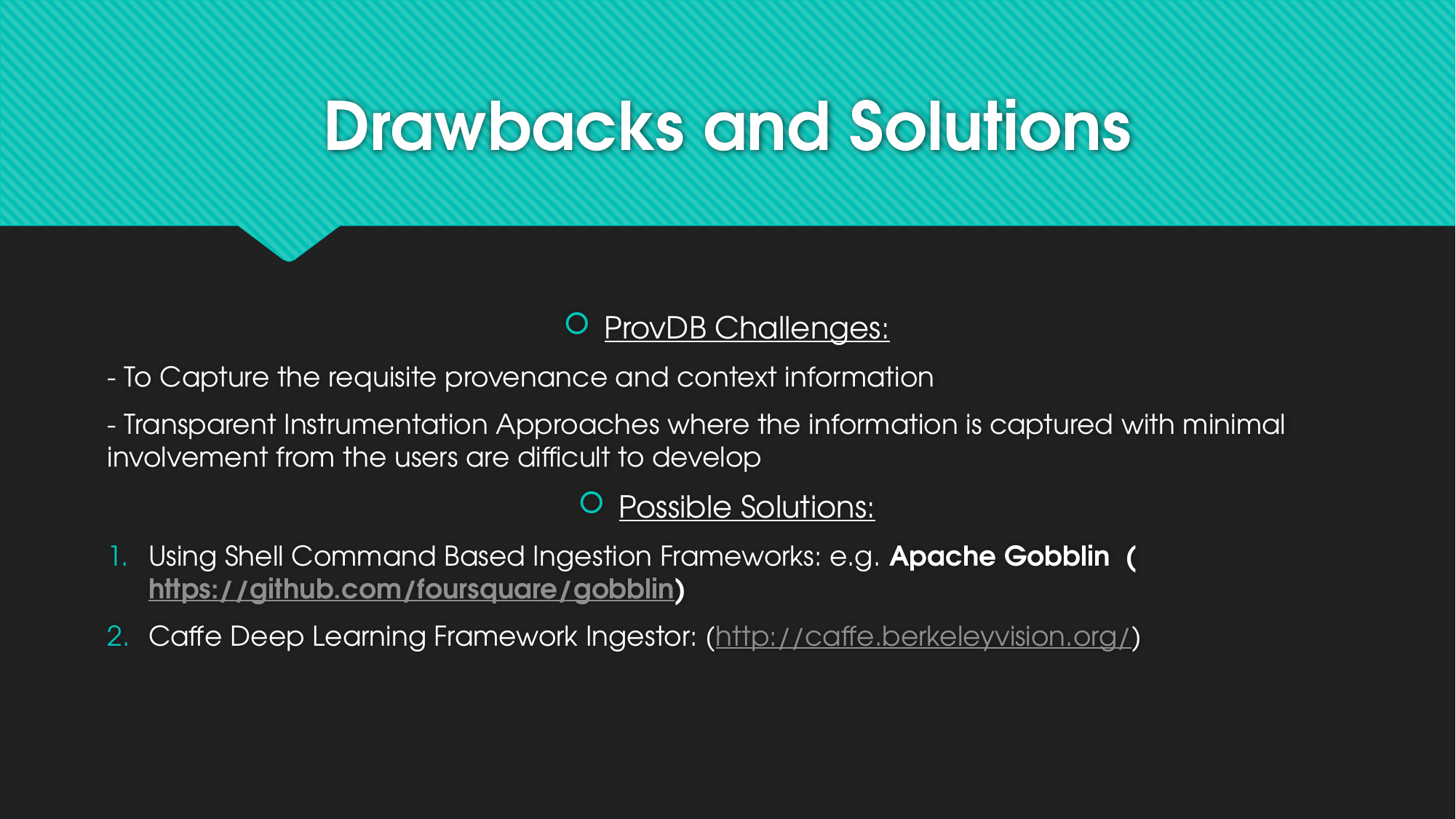

# Drawbacks and Solutions
ProvDB Challenges:
- To Capture the requisite provenance and context information
- Transparent Instrumentation Approaches where the information is captured with minimal   involvement from the users are difficult to develop
Possible Solutions:
Using Shell Command Based Ingestion Frameworks: e.g. Apache Gobblin  (https://github.com/foursquare/gobblin)
Caffe Deep Learning Framework Ingestor: (http://caffe.berkeleyvision.org/)